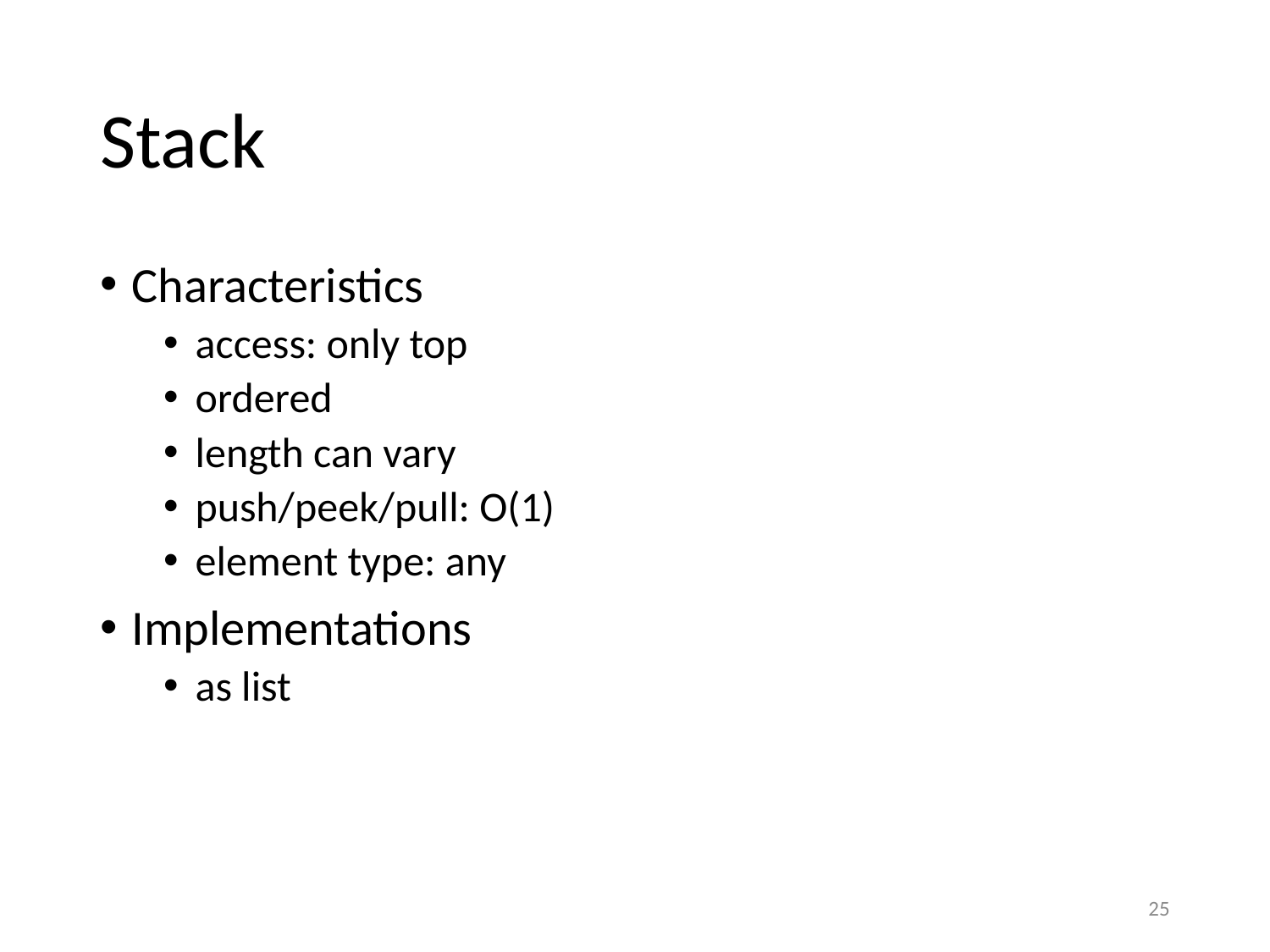

# Stack
Characteristics
access: only top
ordered
length can vary
push/peek/pull: O(1)
element type: any
Implementations
as list

25